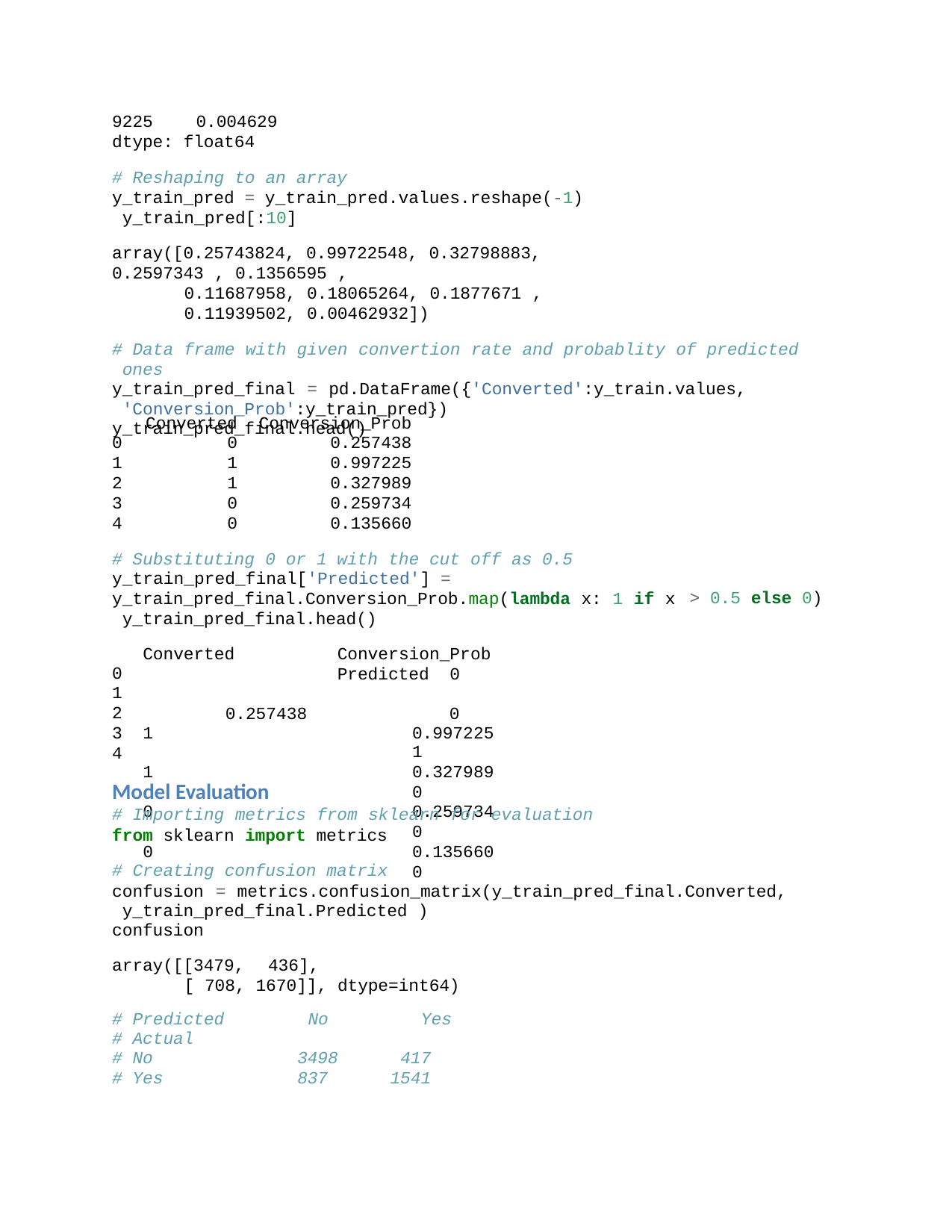

9225	0.004629
dtype: float64
# Reshaping to an array
y_train_pred = y_train_pred.values.reshape(-1)  y_train_pred[:10]
array([0.25743824, 0.99722548, 0.32798883, 0.2597343 , 0.1356595 ,
0.11687958, 0.18065264, 0.1877671 , 0.11939502, 0.00462932])
# Data frame with given convertion rate and probablity of predicted  ones
y_train_pred_final = pd.DataFrame({'Converted':y_train.values,  'Conversion_Prob':y_train_pred})
y_train_pred_final.head()
Converted	Conversion_Prob
0	0.257438
1	0.997225
1	0.327989
0	0.259734
0	0.135660
0
1
2
3
4
# Substituting 0 or 1 with the cut off as 0.5  y_train_pred_final['Predicted'] =  y_train_pred_final.Conversion_Prob.map(lambda x: 1 if x  y_train_pred_final.head()
> 0.5 else 0)
Converted	Conversion_Prob	Predicted  0		0.257438		0
1	0.997225	1
1	0.327989	0
0	0.259734	0
0	0.135660	0
0
1
2
3
4
Model Evaluation
# Importing metrics from sklearn for evaluation
from sklearn import metrics
# Creating confusion matrix
confusion = metrics.confusion_matrix(y_train_pred_final.Converted,  y_train_pred_final.Predicted )
confusion
array([[3479,	436],
[ 708, 1670]], dtype=int64)
| # Predicted # Actual | No | Yes |
| --- | --- | --- |
| # No | 3498 | 417 |
| # Yes | 837 | 1541 |